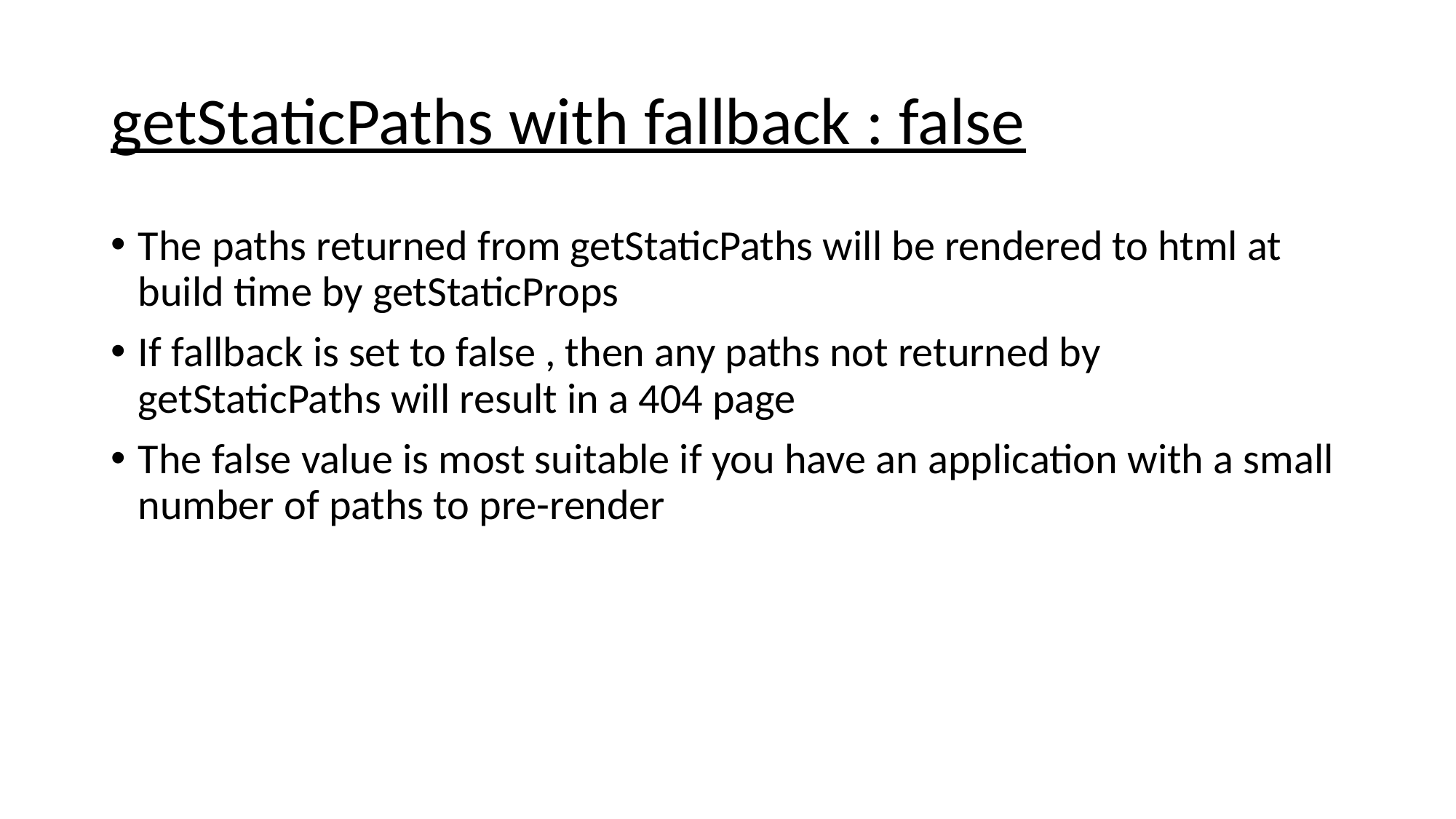

# getStaticPaths with fallback : false
The paths returned from getStaticPaths will be rendered to html at build time by getStaticProps
If fallback is set to false , then any paths not returned by getStaticPaths will result in a 404 page
The false value is most suitable if you have an application with a small number of paths to pre-render